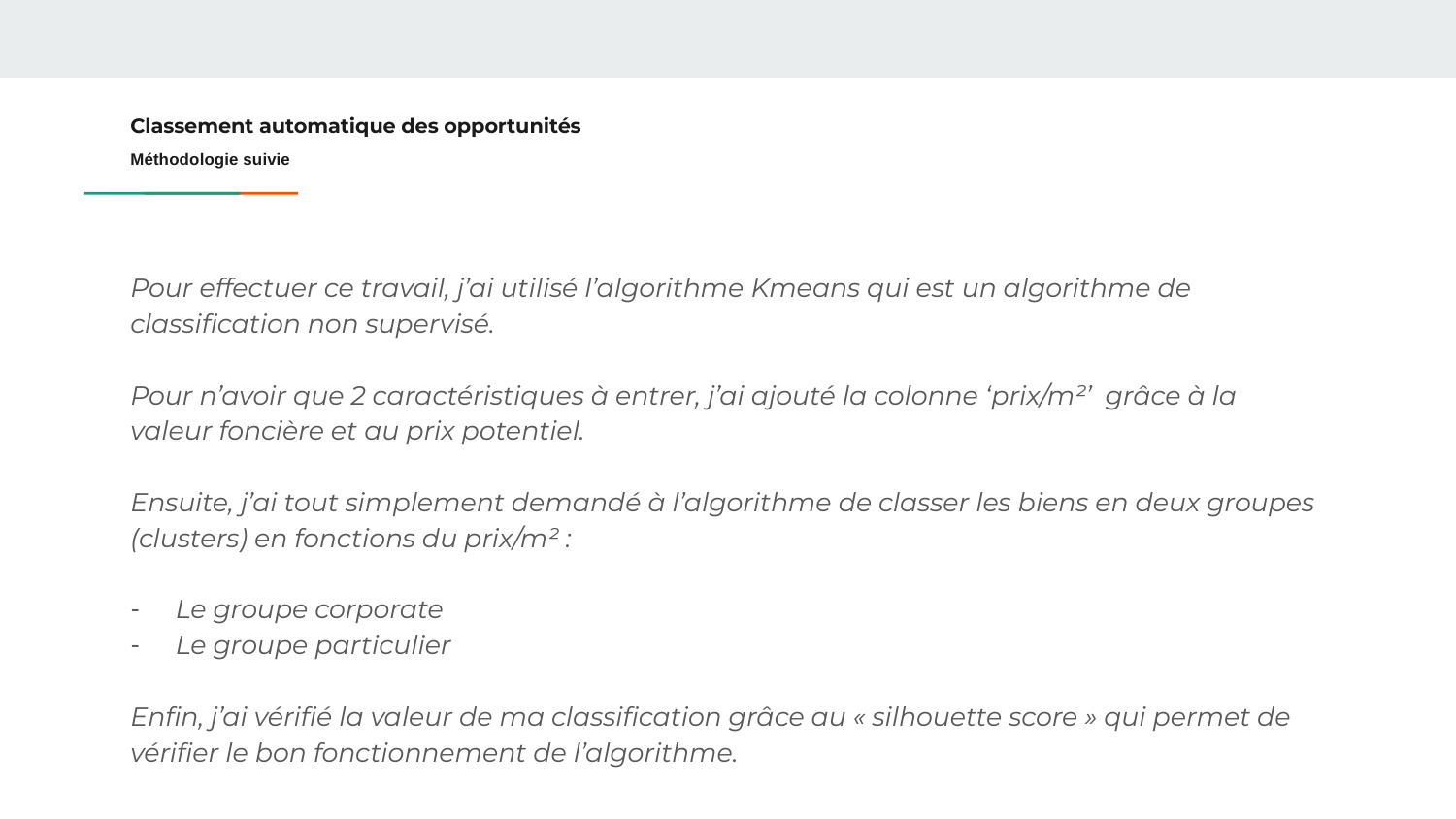

# Classement automatique des opportunités Méthodologie suivie

Pour effectuer ce travail, j’ai utilisé l’algorithme Kmeans qui est un algorithme de classification non supervisé.

Pour n’avoir que 2 caractéristiques à entrer, j’ai ajouté la colonne ‘prix/m²’  grâce à la valeur foncière et au prix potentiel.

Ensuite, j’ai tout simplement demandé à l’algorithme de classer les biens en deux groupes (clusters) en fonctions du prix/m² :

Le groupe corporate
Le groupe particulier

Enfin, j’ai vérifié la valeur de ma classification grâce au « silhouette score » qui permet de vérifier le bon fonctionnement de l’algorithme.